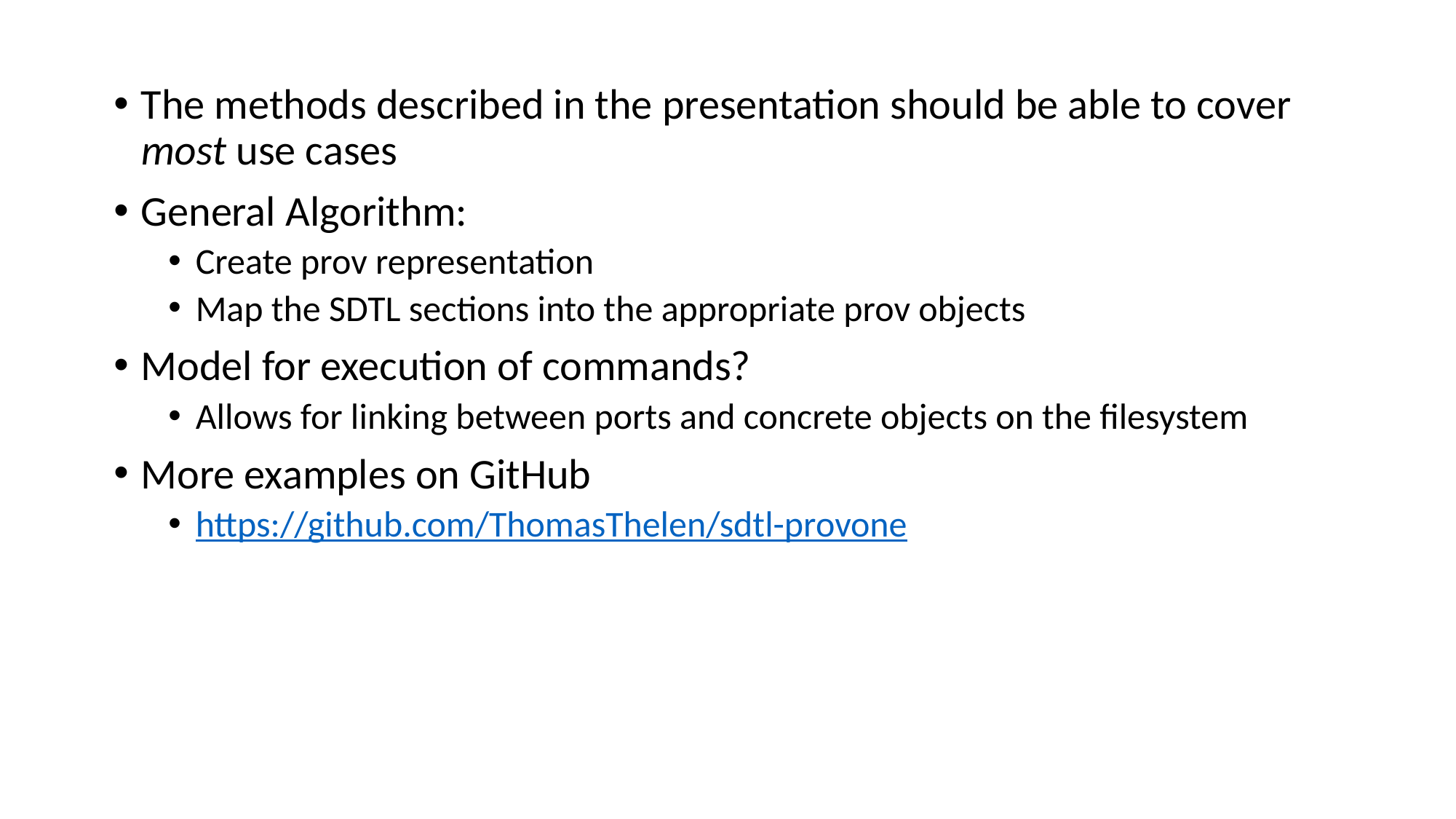

The methods described in the presentation should be able to cover most use cases
General Algorithm:
Create prov representation
Map the SDTL sections into the appropriate prov objects
Model for execution of commands?
Allows for linking between ports and concrete objects on the filesystem
More examples on GitHub
https://github.com/ThomasThelen/sdtl-provone